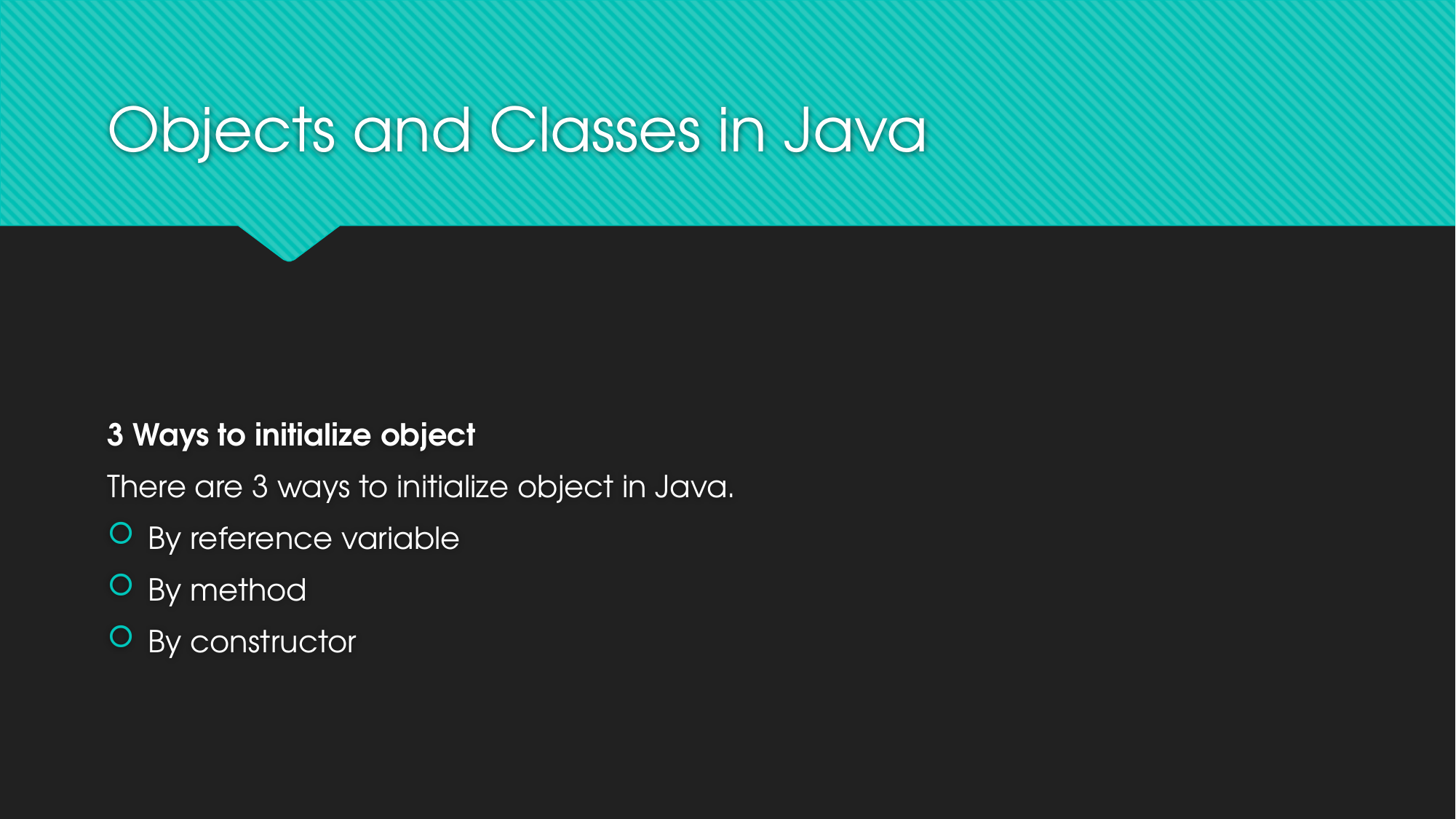

# Objects and Classes in Java
3 Ways to initialize object
There are 3 ways to initialize object in Java.
By reference variable
By method
By constructor